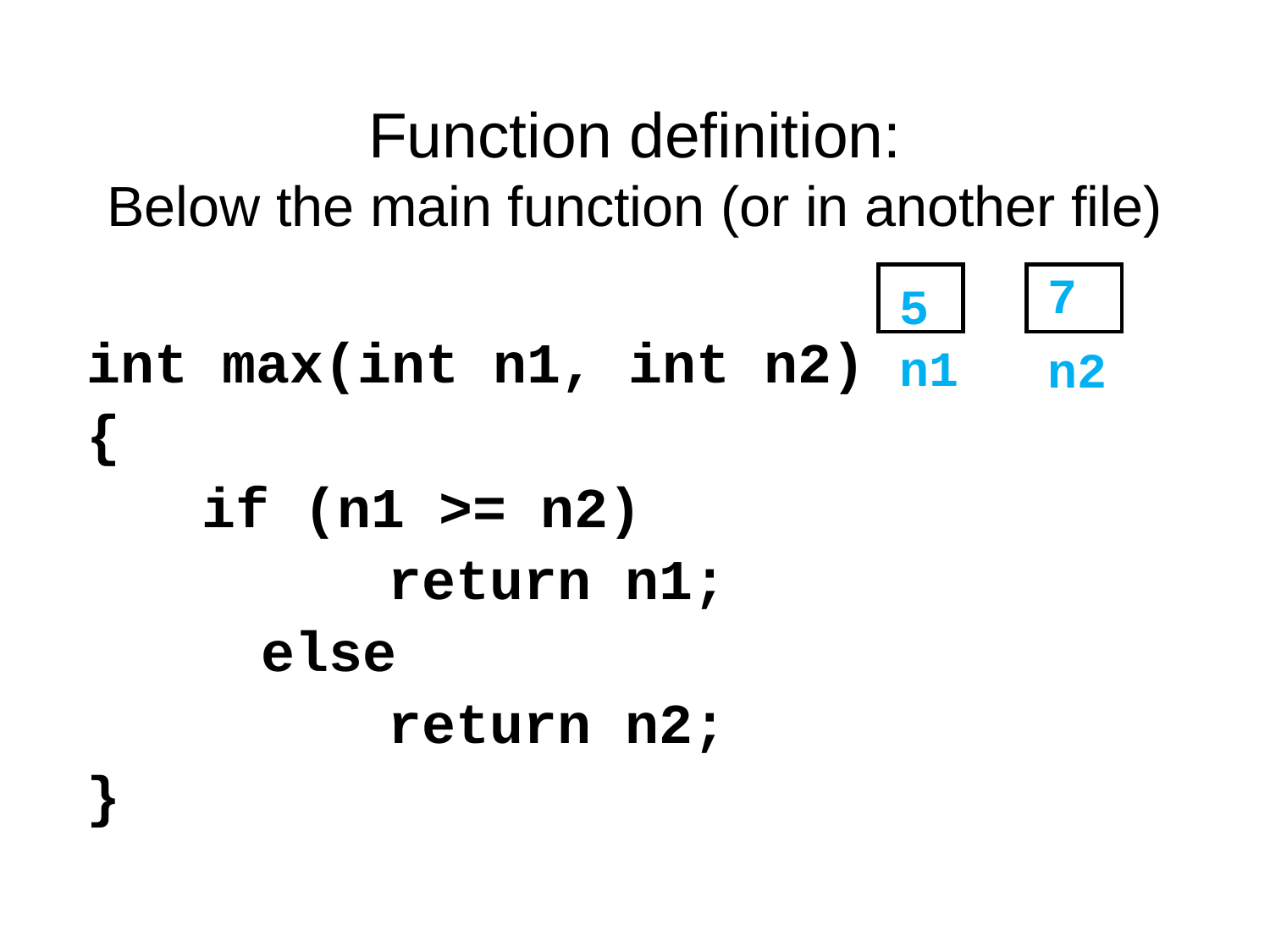

# Function definition: Below the main function (or in another file)

7
5
int max(int n1, int n2)
{
	  if (n1 >= n2)
			return n1;
		else
			return n2;
}

n1
n2